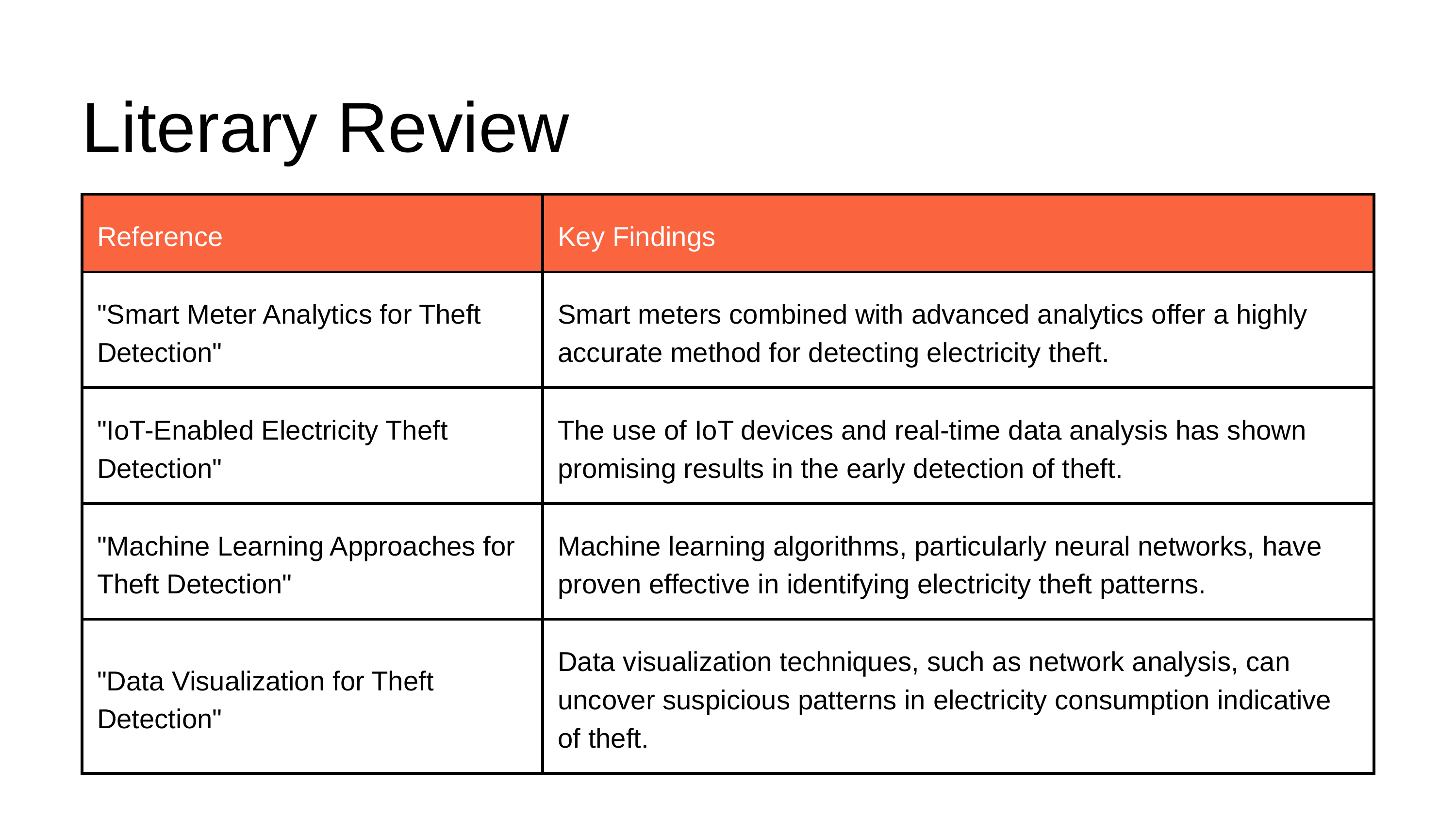

Literary Review
| Reference | Key Findings |
| --- | --- |
| "Smart Meter Analytics for Theft Detection" | Smart meters combined with advanced analytics offer a highly accurate method for detecting electricity theft. |
| "IoT-Enabled Electricity Theft Detection" | The use of IoT devices and real-time data analysis has shown promising results in the early detection of theft. |
| "Machine Learning Approaches for Theft Detection" | Machine learning algorithms, particularly neural networks, have proven effective in identifying electricity theft patterns. |
| "Data Visualization for Theft Detection" | Data visualization techniques, such as network analysis, can uncover suspicious patterns in electricity consumption indicative of theft. |